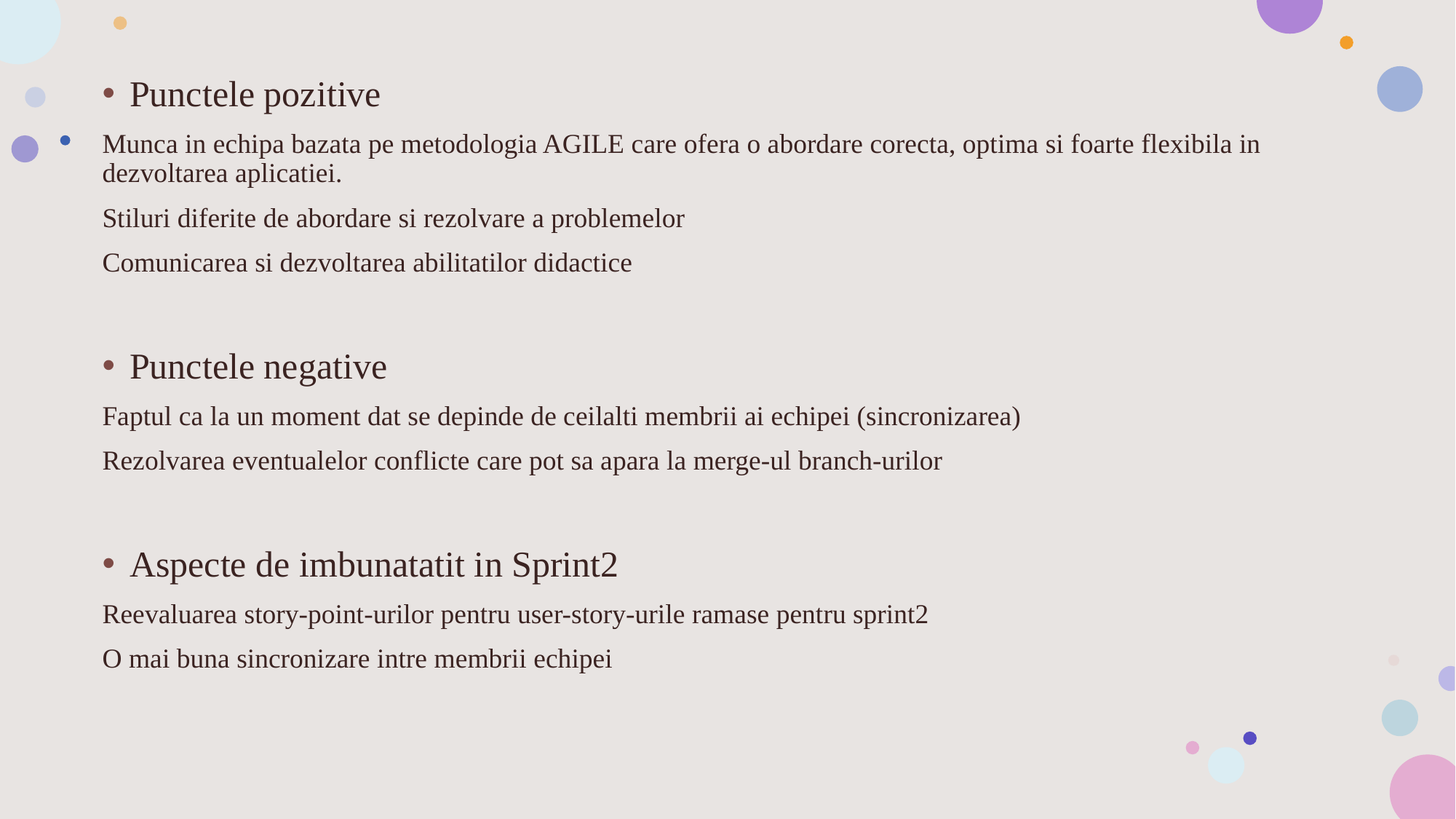

Punctele pozitive
Munca in echipa bazata pe metodologia AGILE care ofera o abordare corecta, optima si foarte flexibila in dezvoltarea aplicatiei.
Stiluri diferite de abordare si rezolvare a problemelor
Comunicarea si dezvoltarea abilitatilor didactice

Punctele negative
Faptul ca la un moment dat se depinde de ceilalti membrii ai echipei (sincronizarea)
Rezolvarea eventualelor conflicte care pot sa apara la merge-ul branch-urilor

Aspecte de imbunatatit in Sprint2
Reevaluarea story-point-urilor pentru user-story-urile ramase pentru sprint2
O mai buna sincronizare intre membrii echipei